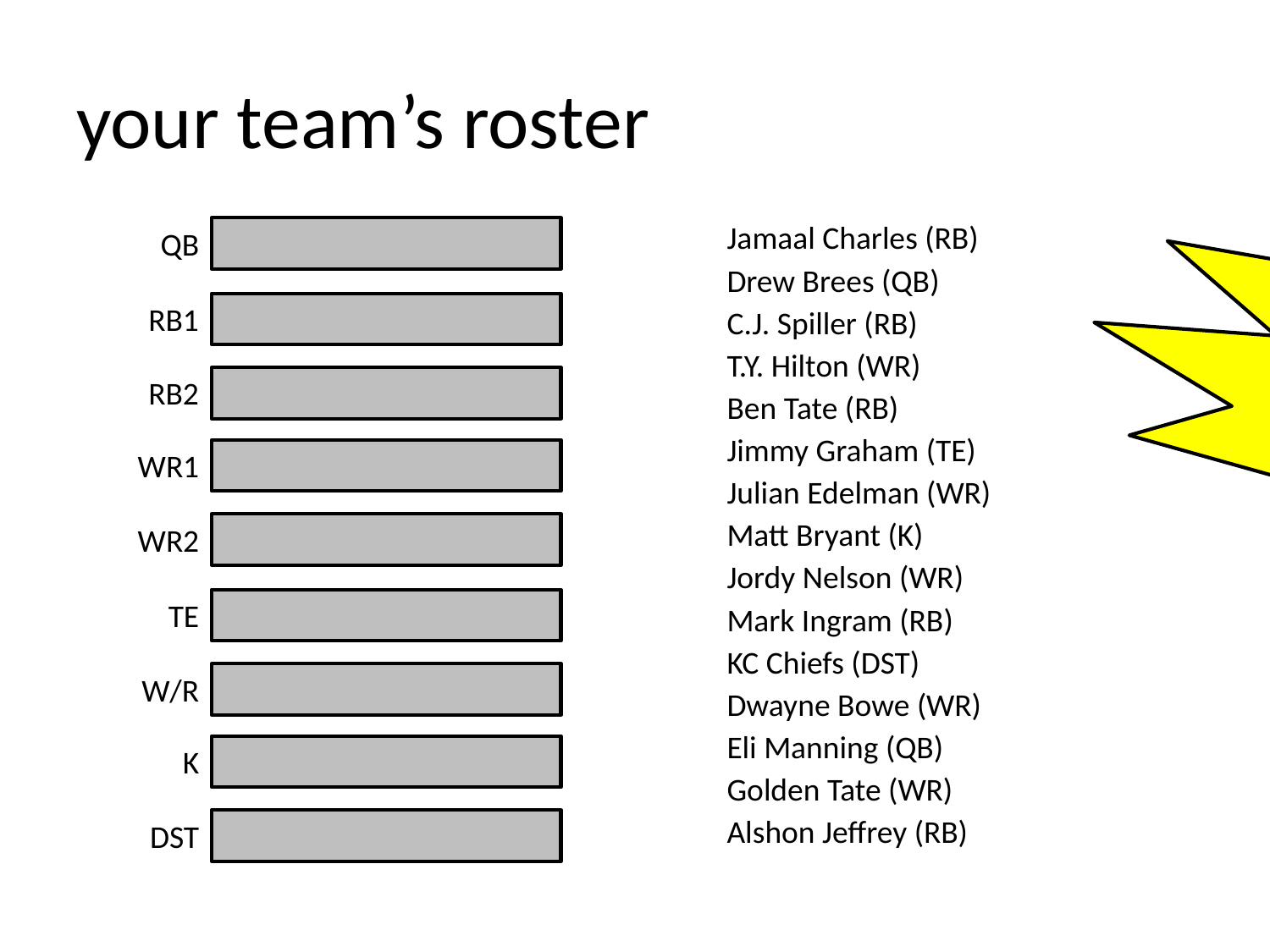

# your team’s roster
What are some reasons you might “start” one player over another?
Jamaal Charles (RB)
QB

Drew Brees (QB)
RB1

C.J. Spiller (RB)
T.Y. Hilton (WR)
RB2

Ben Tate (RB)
Jimmy Graham (TE)
WR1

Julian Edelman (WR)
Matt Bryant (K)
WR2

Jordy Nelson (WR)
TE

Mark Ingram (RB)
KC Chiefs (DST)
W/R

Dwayne Bowe (WR)
Eli Manning (QB)
K

Golden Tate (WR)
Alshon Jeffrey (RB)
DST